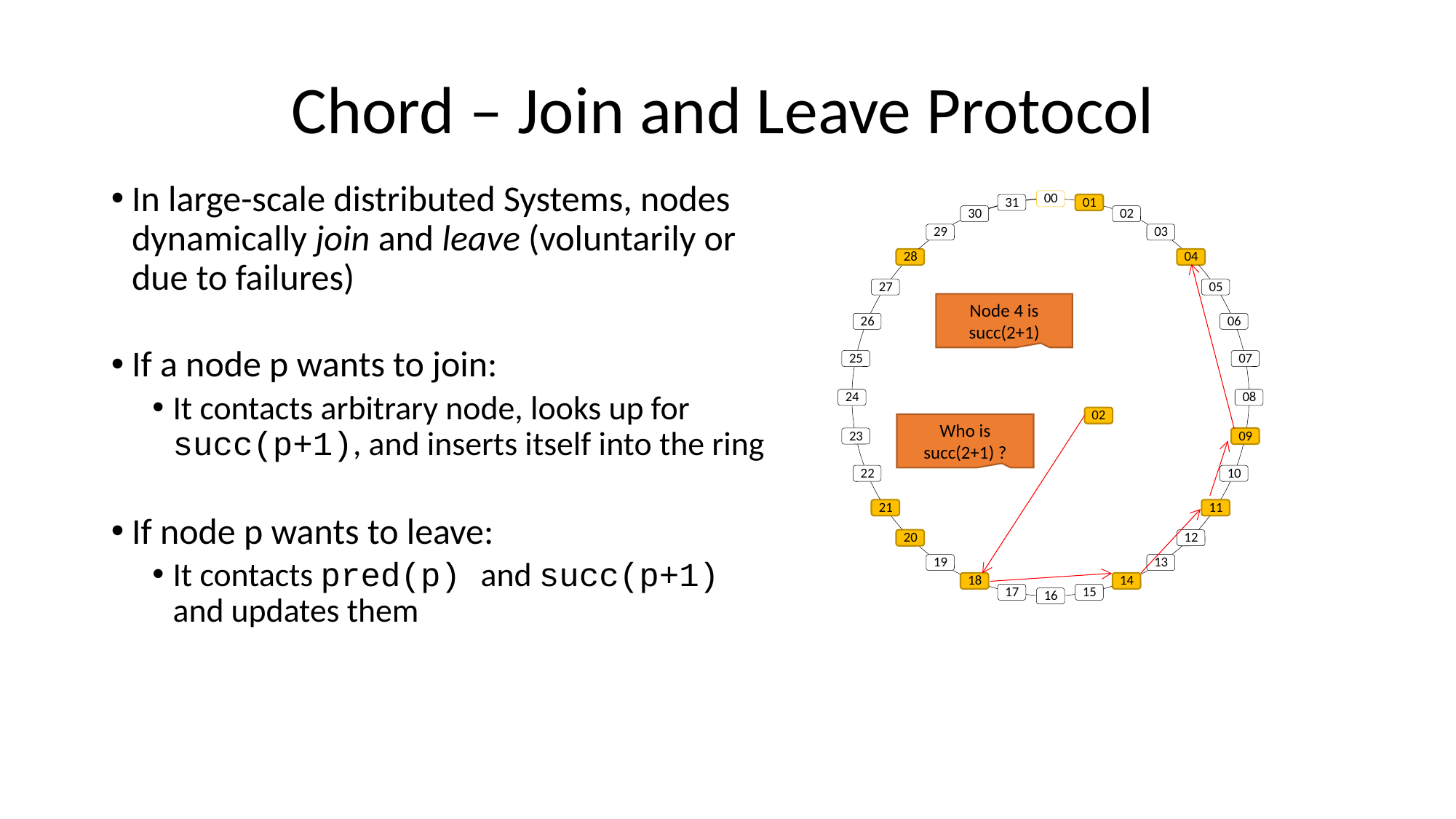

# Chord – Join and Leave Protocol
In large-scale distributed Systems, nodes dynamically join and leave (voluntarily or due to failures)

If a node p wants to join:
It contacts arbitrary node, looks up for succ(p+1), and inserts itself into the ring

If node p wants to leave:
It contacts pred(p) and succ(p+1) and updates them
00
01
02
03
04
05
06
07
08
09
10
11
12
13
14
15
16
17
18
19
20
21
22
23
24
25
26
27
28
29
30
31
Node 4 is succ(2+1)

02
Who is succ(2+1) ?